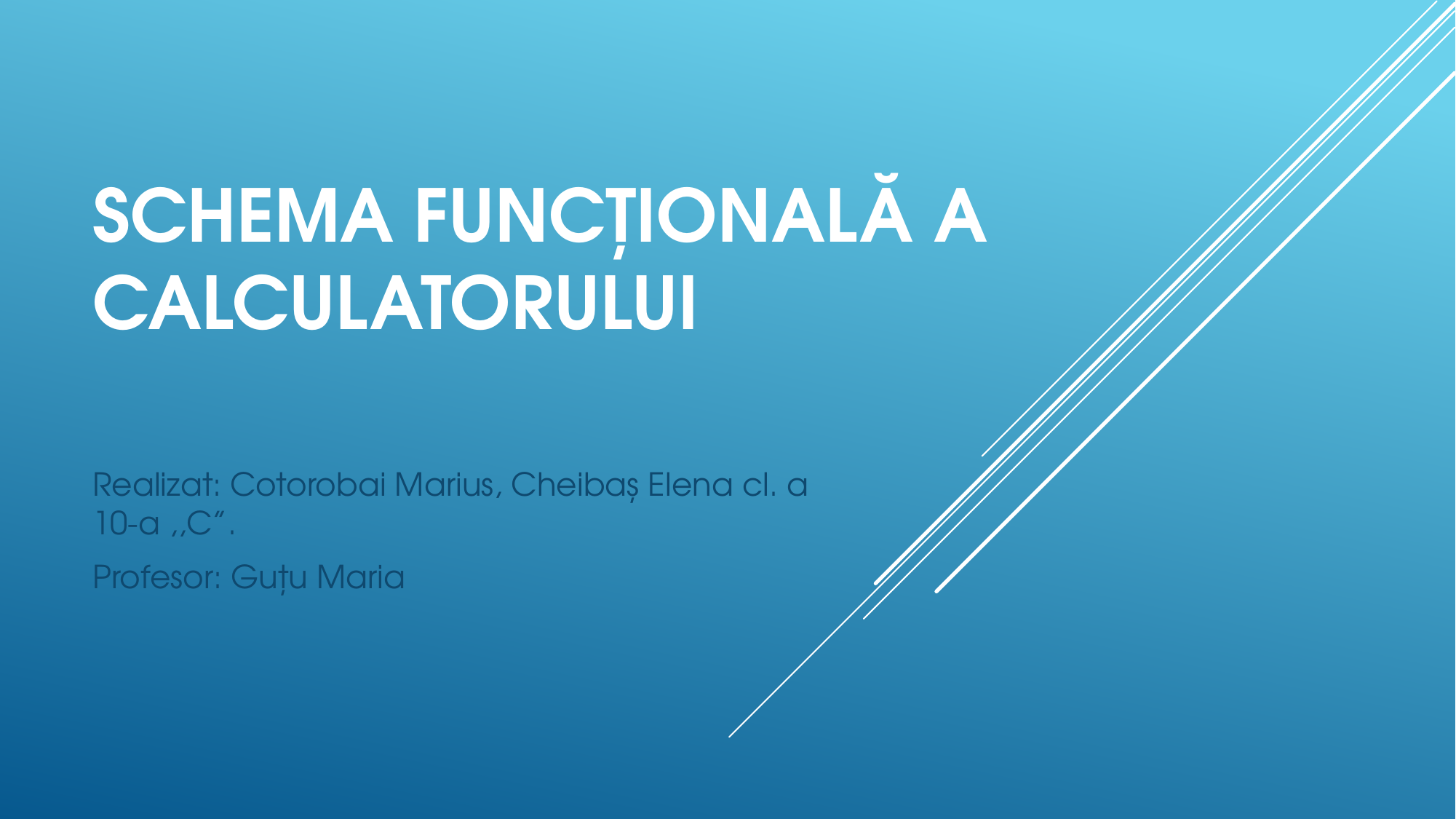

# Schema Funcțională a calculatorului
Realizat: Cotorobai Marius, Cheibaș Elena cl. a 10-a ,,C”.
Profesor: Guțu Maria